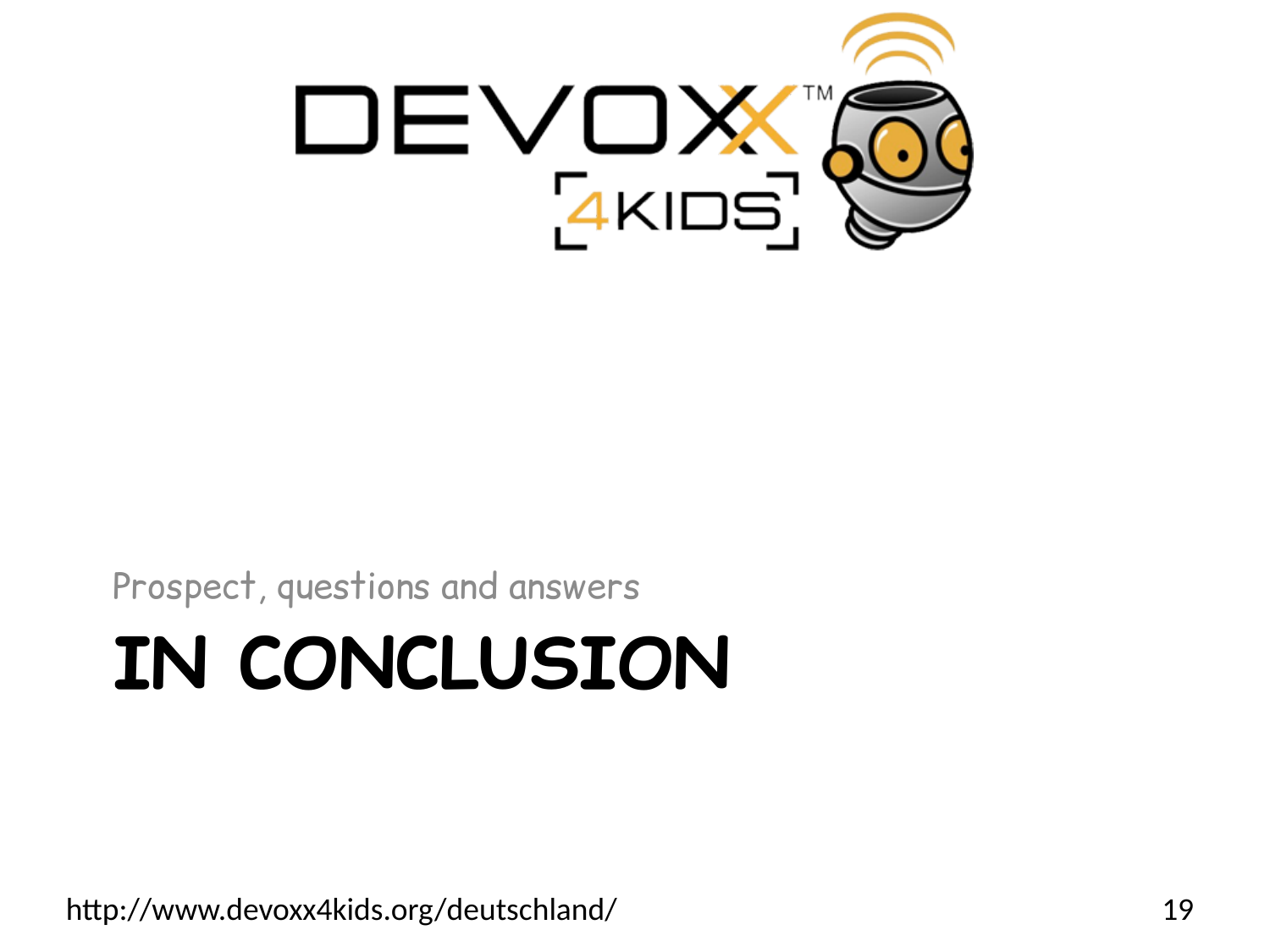

Prospect, questions and answers
# In conclusion

19